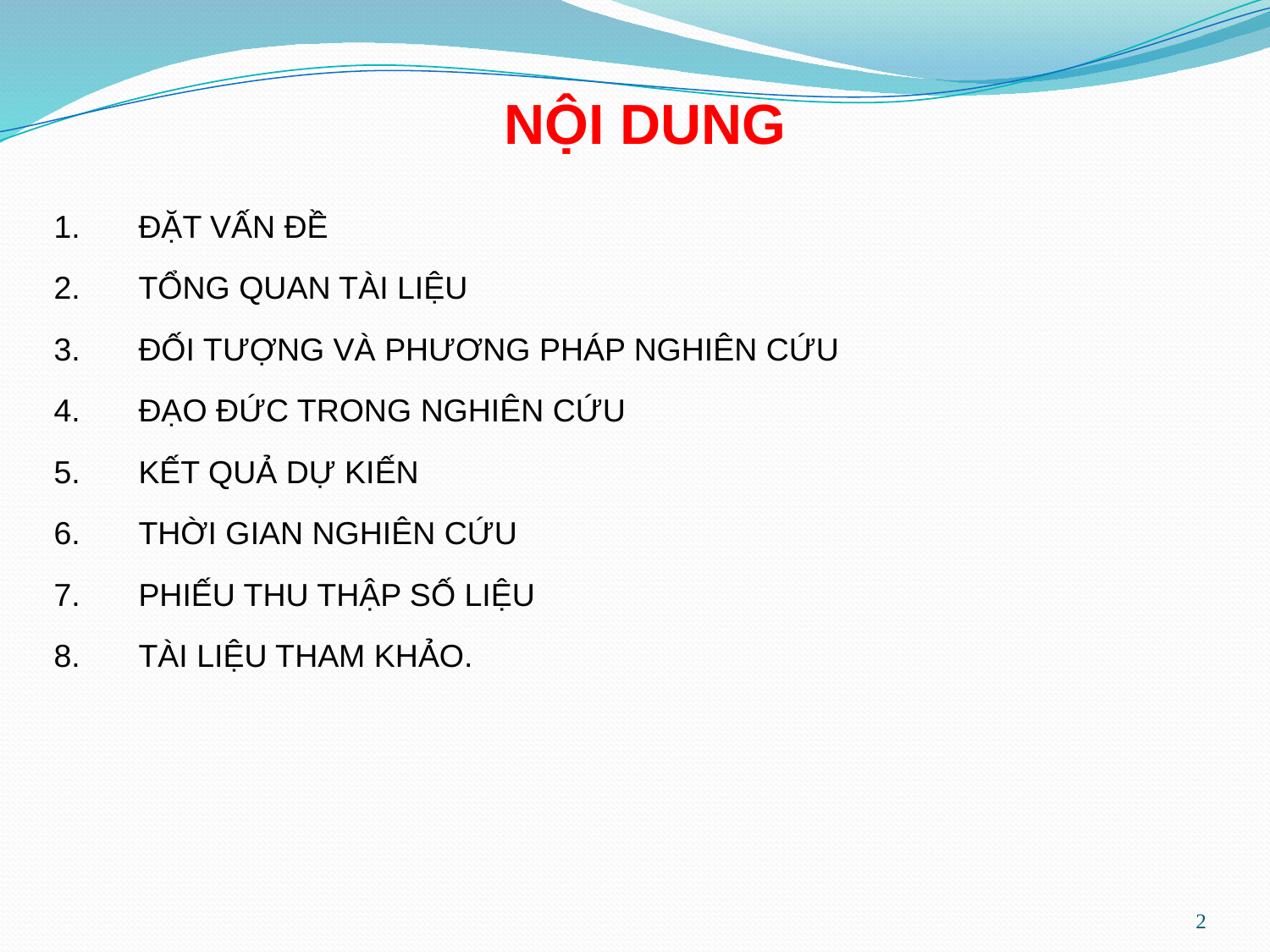

NỘI DUNG
ĐẶT VẤN ĐỀ
TỔNG QUAN TÀI LIỆU
ĐỐI TƯỢNG VÀ PHƯƠNG PHÁP NGHIÊN CỨU
ĐẠO ĐỨC TRONG NGHIÊN CỨU
KẾT QUẢ DỰ KIẾN
THỜI GIAN NGHIÊN CỨU
PHIẾU THU THẬP SỐ LIỆU
TÀI LIỆU THAM KHẢO.
2